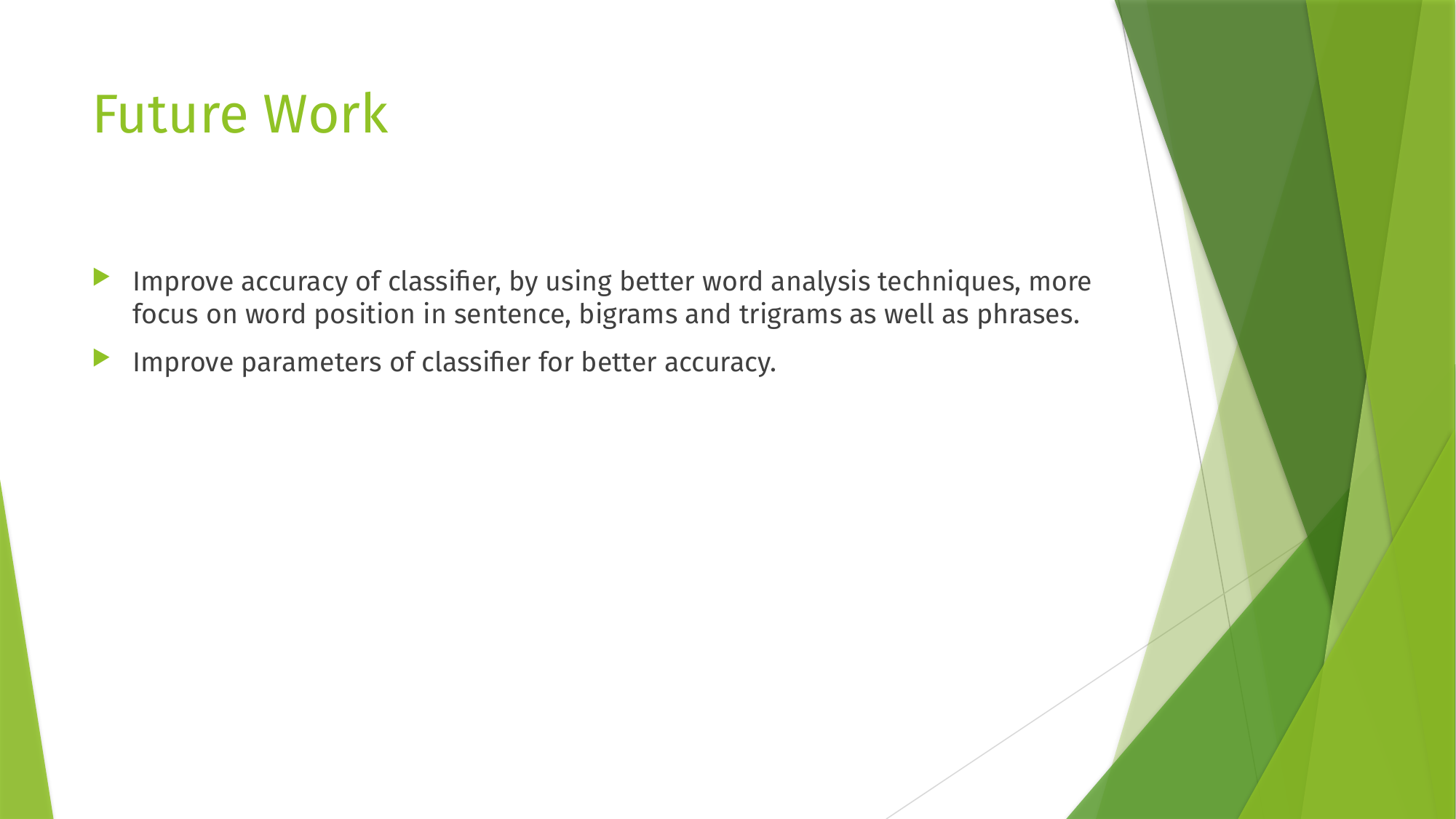

# Future Work
Improve accuracy of classifier, by using better word analysis techniques, more focus on word position in sentence, bigrams and trigrams as well as phrases.
Improve parameters of classifier for better accuracy.